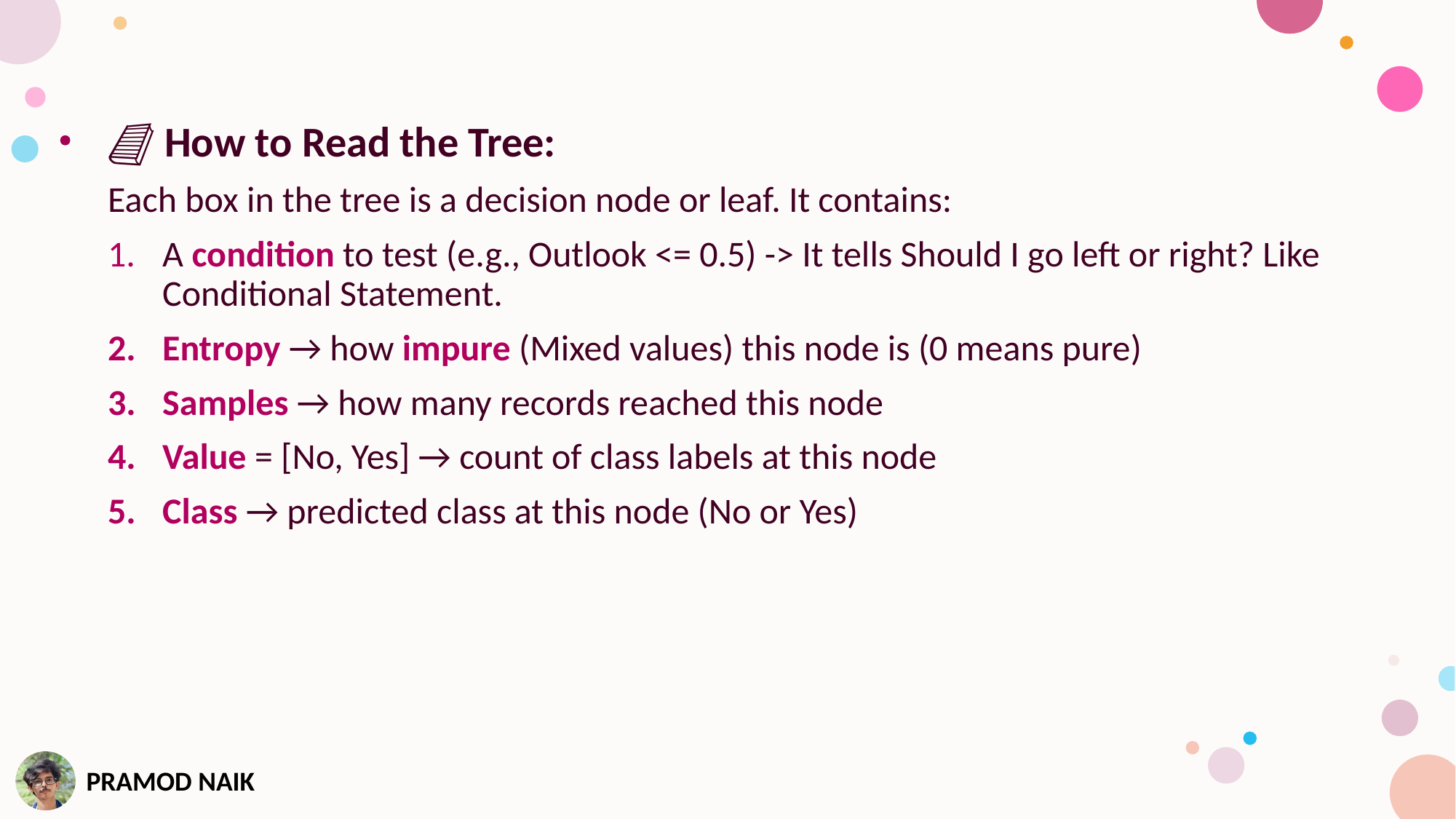

📘 How to Read the Tree:
Each box in the tree is a decision node or leaf. It contains:
A condition to test (e.g., Outlook <= 0.5) -> It tells Should I go left or right? Like Conditional Statement.
Entropy → how impure (Mixed values) this node is (0 means pure)
Samples → how many records reached this node
Value = [No, Yes] → count of class labels at this node
Class → predicted class at this node (No or Yes)